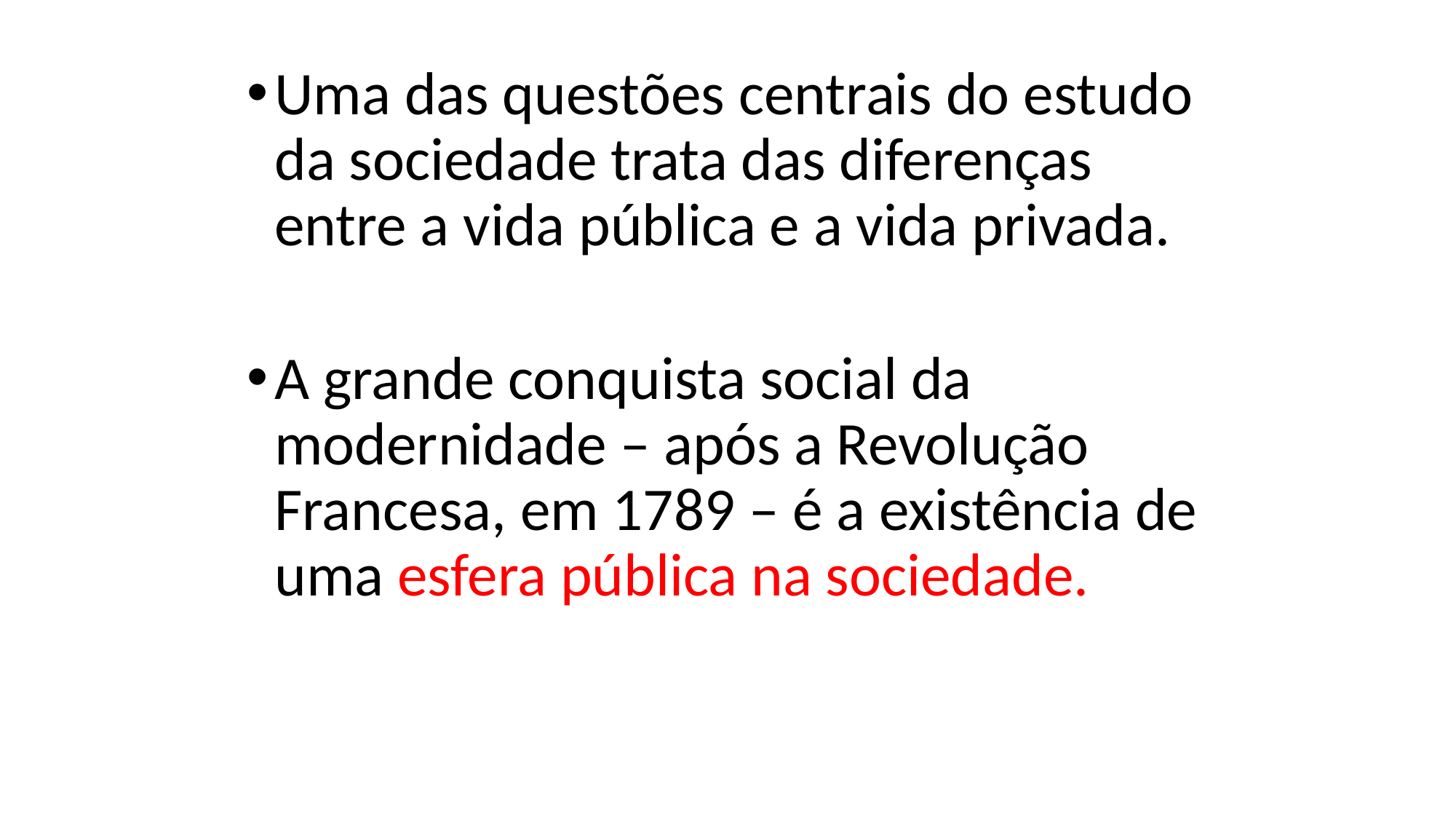

Uma das questões centrais do estudo da sociedade trata das diferenças entre a vida pública e a vida privada.
A grande conquista social da modernidade – após a Revolução Francesa, em 1789 – é a existência de uma esfera pública na sociedade.